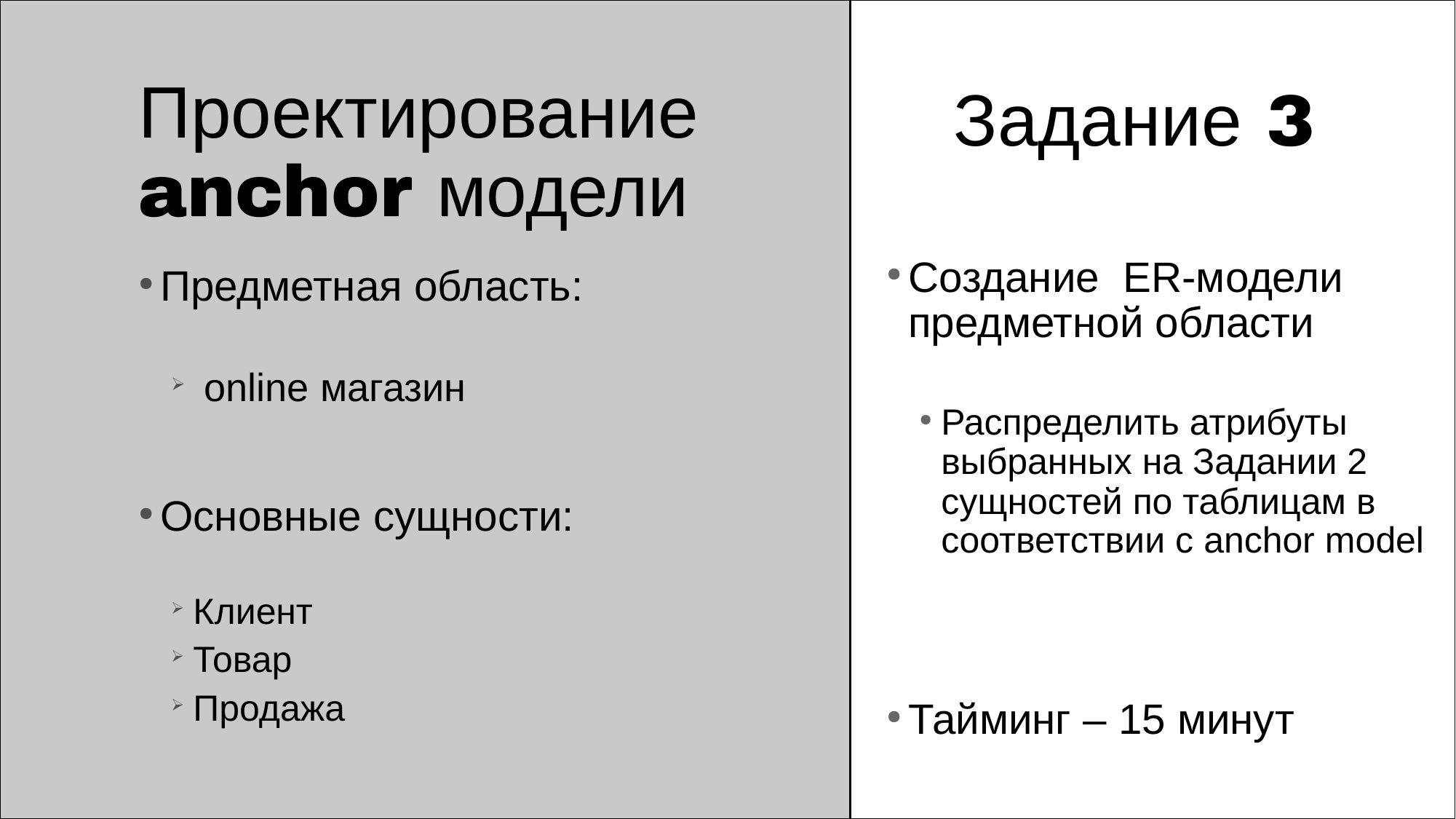

Задание 3
Проектирование
anchor модели
Создание  ER-модели предметной области
Распределить атрибуты выбранных на Задании 2 сущностей по таблицам в соответствии с anchor model

Тайминг – 15 минут
Предметная область:
 online магазин

Основные сущности:
Клиент
Товар
Продажа